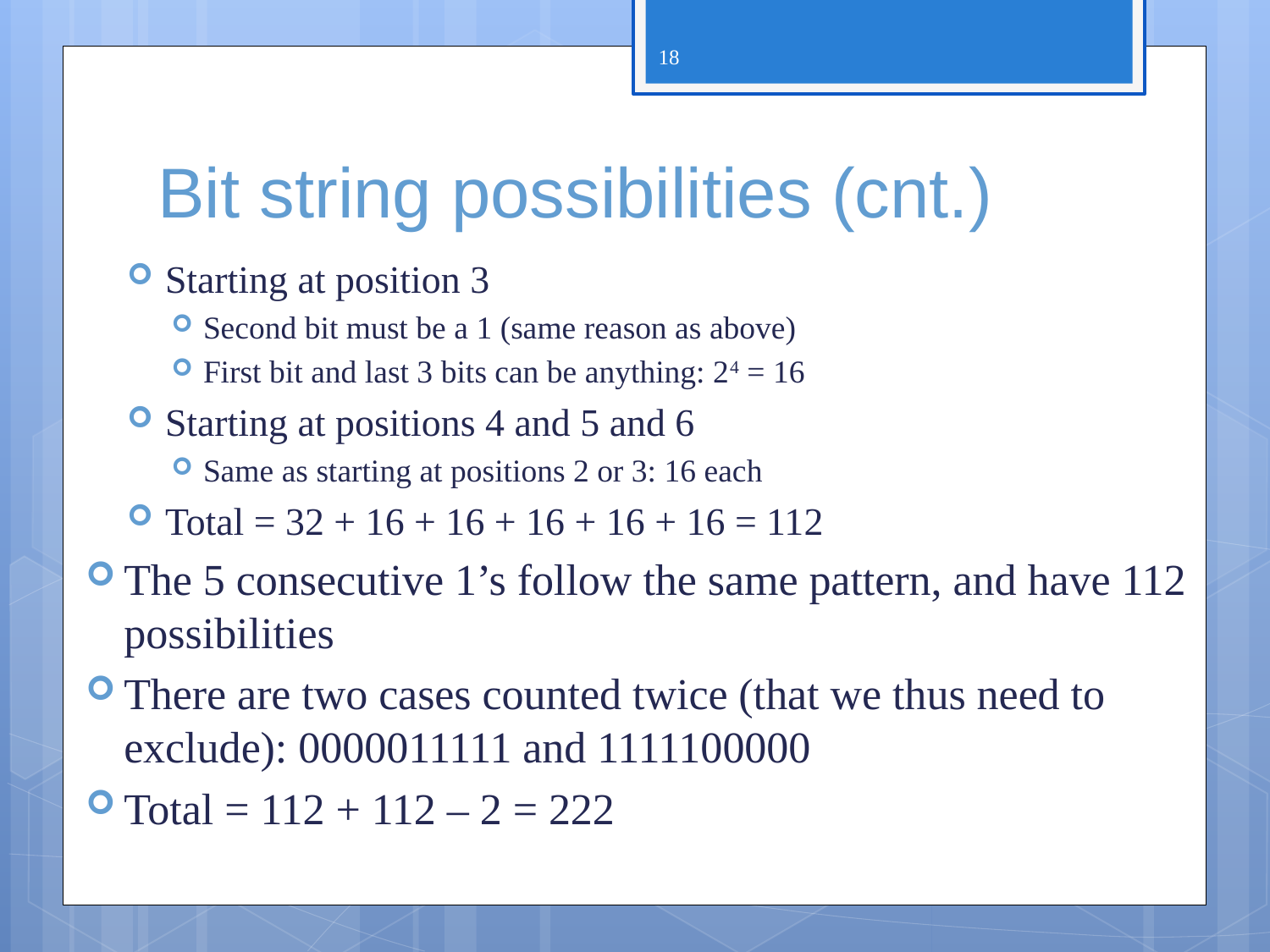

18
# Bit string possibilities (cnt.)
Starting at position 3
Second bit must be a 1 (same reason as above)
First bit and last 3 bits can be anything: 24 = 16
Starting at positions 4 and 5 and 6
Same as starting at positions 2 or 3: 16 each
Total = 32 + 16 + 16 + 16 + 16 + 16 = 112
The 5 consecutive 1’s follow the same pattern, and have 112 possibilities
There are two cases counted twice (that we thus need to exclude): 0000011111 and 1111100000
Total = 112 + 112 – 2 = 222